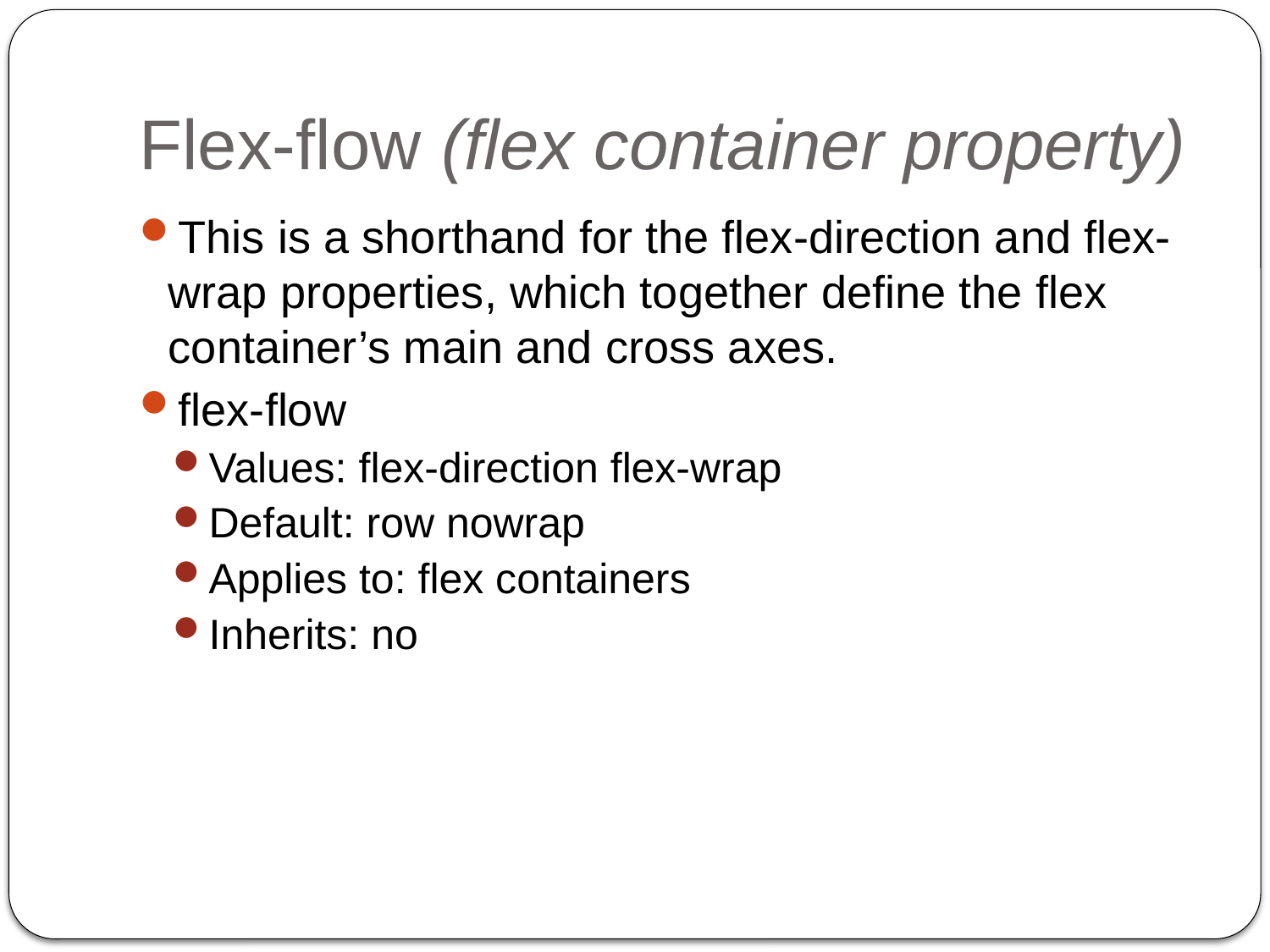

# Flex-flow (flex container property)
This is a shorthand for the flex-direction and flex-wrap properties, which together define the flex container’s main and cross axes.
flex-flow
Values: flex-direction flex-wrap
Default: row nowrap
Applies to: flex containers
Inherits: no